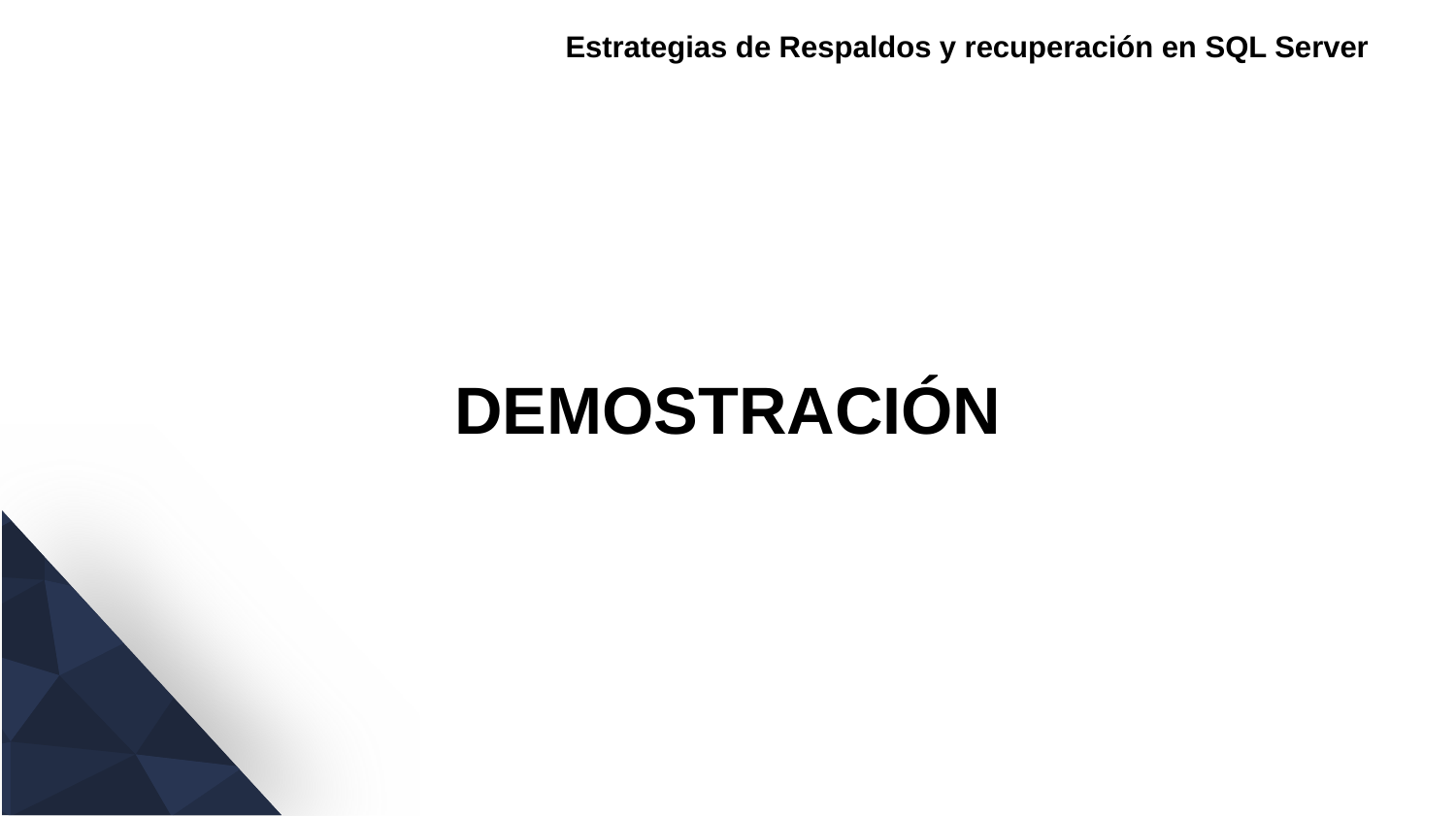

Estrategias de Respaldos y recuperación en SQL Server
DEMOSTRACIÓN